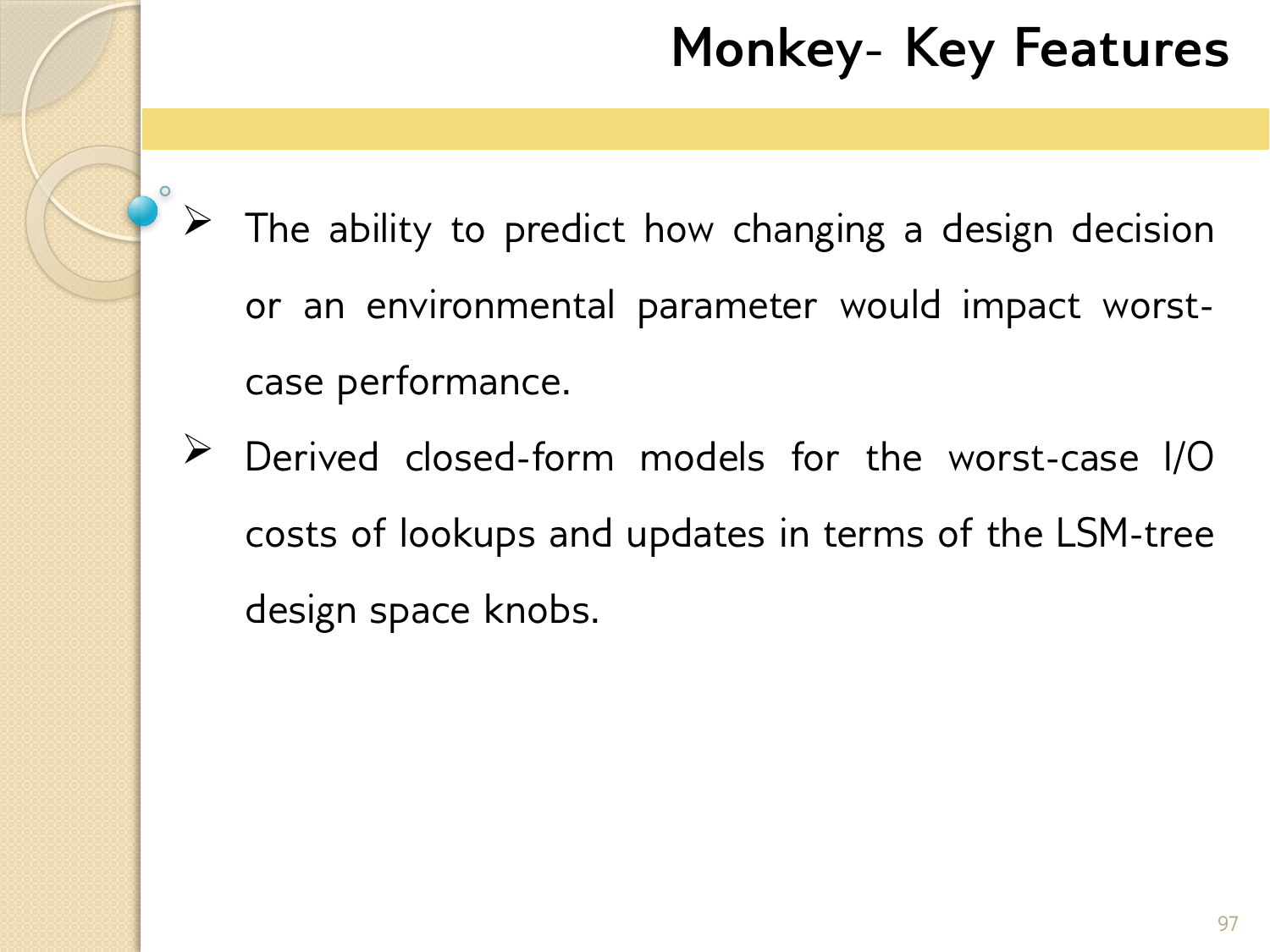

Monkey- Key Features

The ability to predict how changing a design decision or an environmental parameter would impact worst-case performance.
Derived closed-form models for the worst-case I/O costs of lookups and updates in terms of the LSM-tree design space knobs.
97